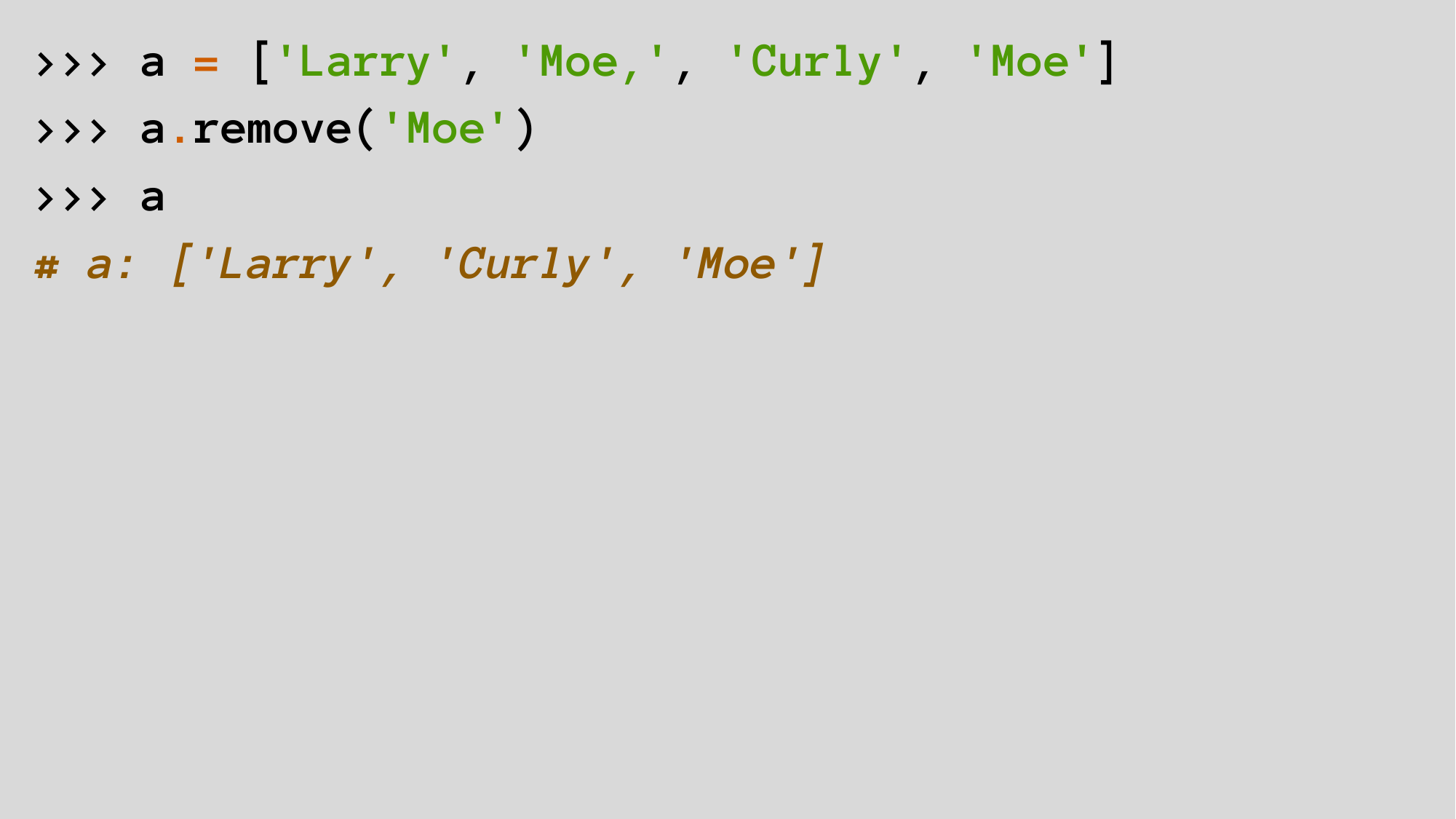

>>> a = ['Larry', 'Moe,', 'Curly', 'Moe']
>>> a.remove('Moe')
>>> a
# a: ['Larry', 'Curly', 'Moe']